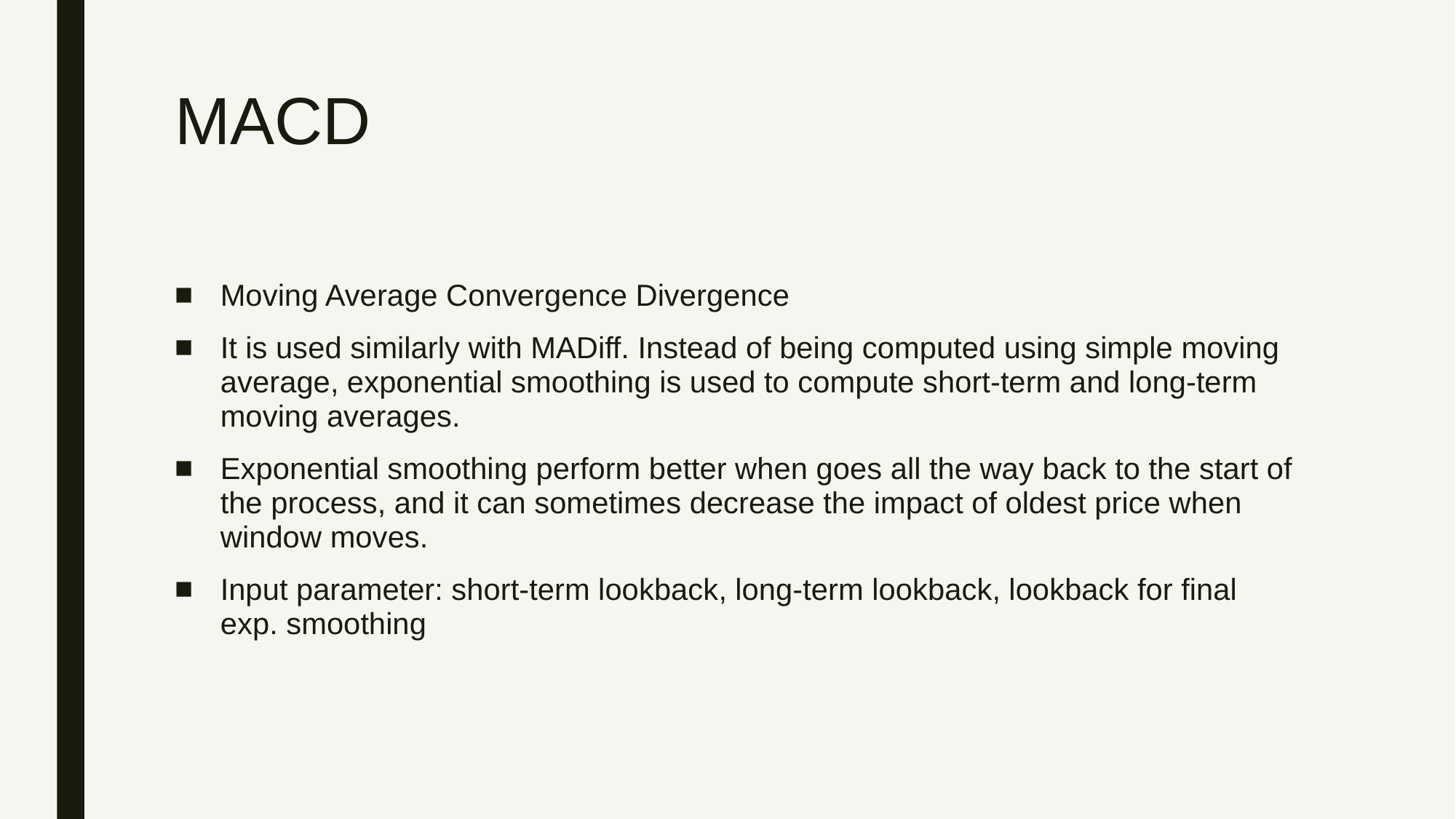

# MACD
Moving Average Convergence Divergence
It is used similarly with MADiff. Instead of being computed using simple moving average, exponential smoothing is used to compute short-term and long-term moving averages.
Exponential smoothing perform better when goes all the way back to the start of the process, and it can sometimes decrease the impact of oldest price when window moves.
Input parameter: short-term lookback, long-term lookback, lookback for final exp. smoothing